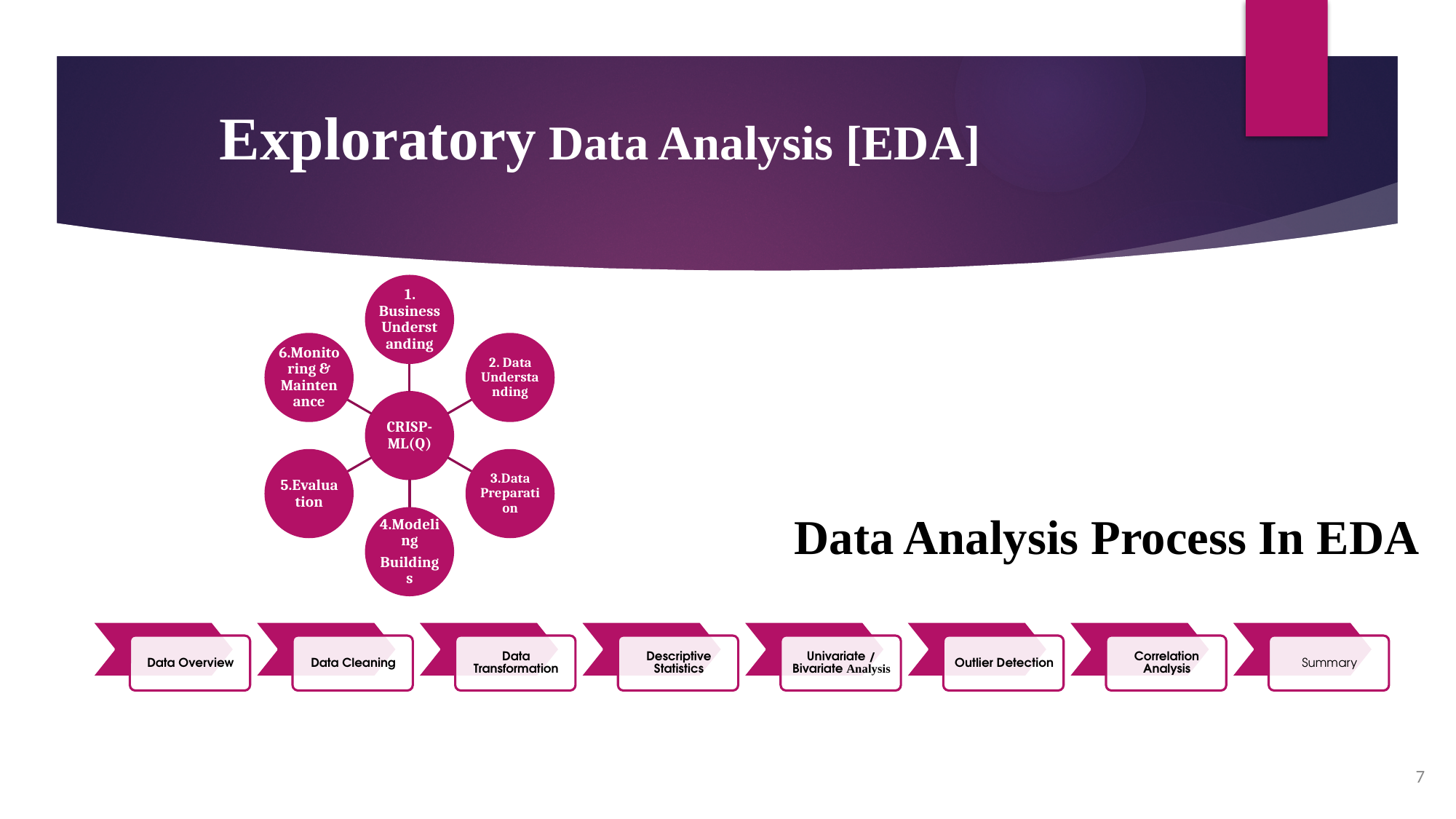

# Exploratory Data Analysis [EDA]

CRISP-ML(Q)

1. Business Understanding

2. Data Understanding

3.Data Preparation

4.Modeling
Buildings

5.Evaluation

6.Monitoring & Maintenance

 Data Analysis Process In EDA
Data Overview
Data Cleaning
Data Transformation
Descriptive Statistics
Univariate / Bivariate Analysis
Outlier Detection
Correlation Analysis
Summary
7